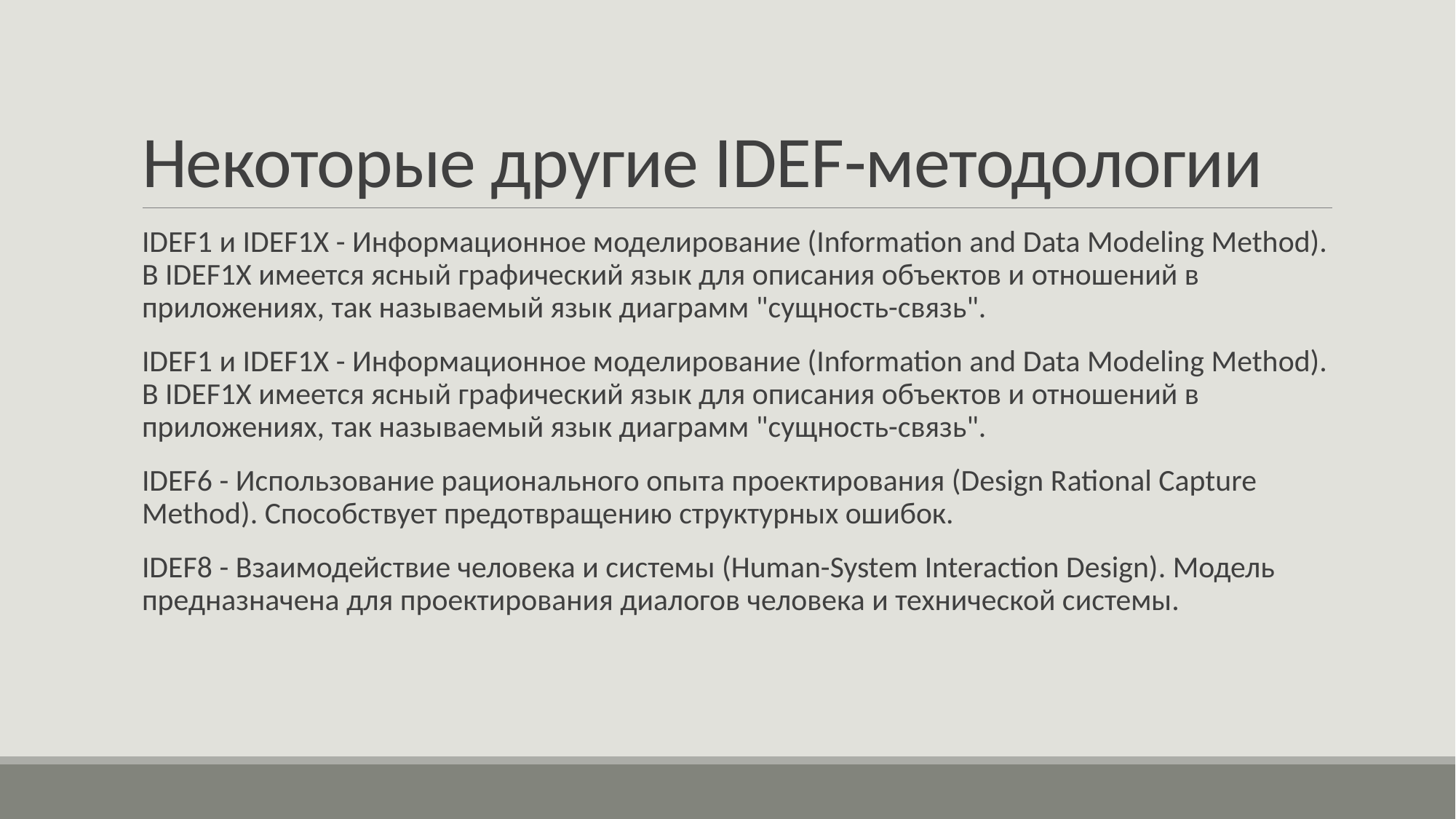

# Некоторые другие IDEF-методологии
IDEF1 и IDEF1X - Информационное моделирование (Information and Data Modeling Method). В IDEF1X имеется ясный графический язык для описания объектов и отношений в приложениях, так называемый язык диаграмм "сущность-связь".
IDEF1 и IDEF1X - Информационное моделирование (Information and Data Modeling Method). В IDEF1X имеется ясный графический язык для описания объектов и отношений в приложениях, так называемый язык диаграмм "сущность-связь".
IDEF6 - Использование рационального опыта проектирования (Design Rational Capture Method). Способствует предотвращению структурных ошибок.
IDEF8 - Взаимодействие человека и системы (Human-System Interaction Design). Модель предназначена для проектирования диалогов человека и технической системы.